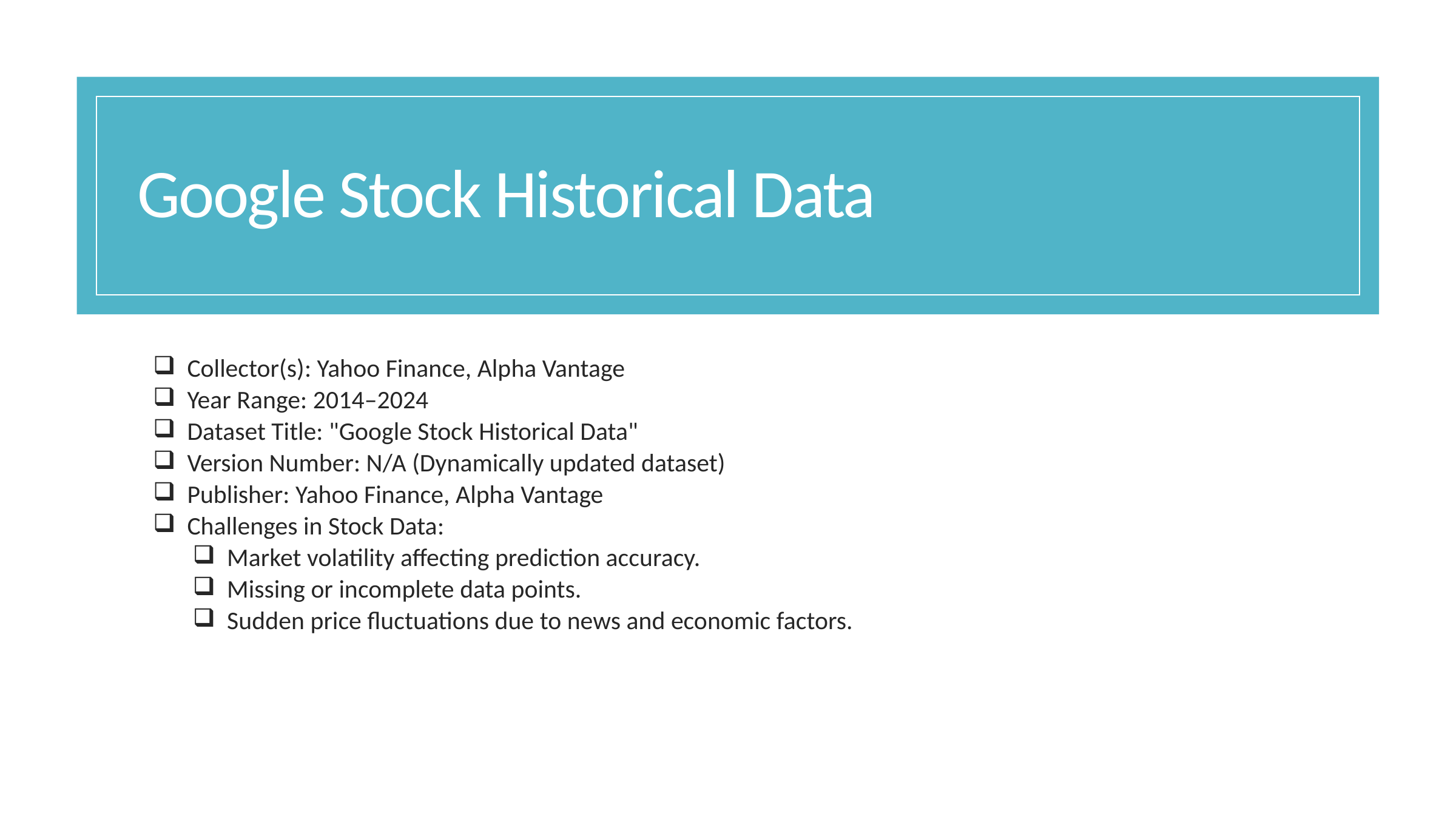

Google Stock Historical Data
Collector(s): Yahoo Finance, Alpha Vantage
Year Range: 2014–2024
Dataset Title: "Google Stock Historical Data"
Version Number: N/A (Dynamically updated dataset)
Publisher: Yahoo Finance, Alpha Vantage
Challenges in Stock Data:
Market volatility affecting prediction accuracy.
Missing or incomplete data points.
Sudden price fluctuations due to news and economic factors.